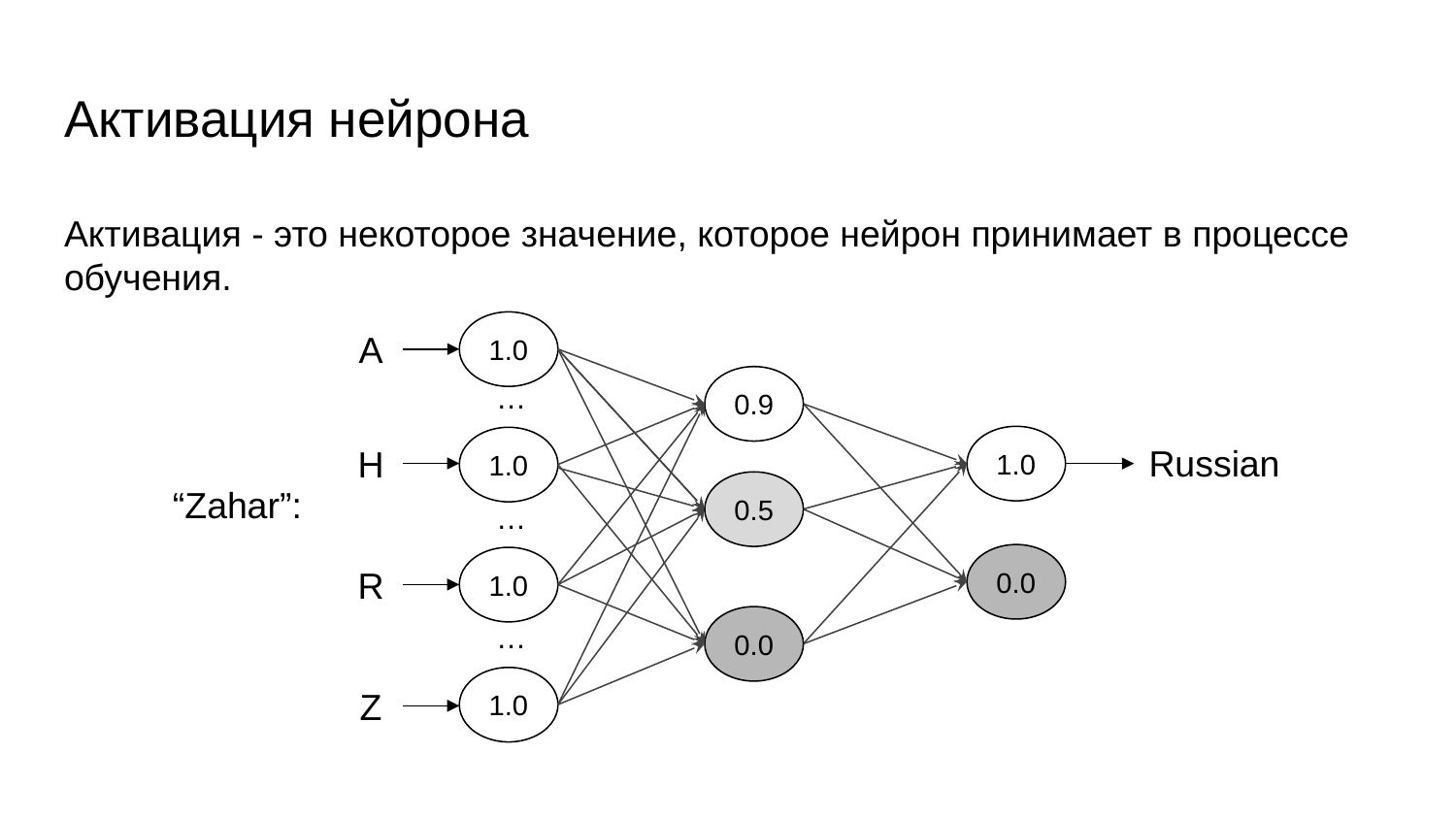

# Активация нейрона
Активация - это некоторое значение, которое нейрон принимает в процессе обучения.
1.0
A
…
0.9
1.0
Russian
1.0
H
“Zahar”:
0.5
…
0.0
1.0
R
…
0.0
1.0
Z